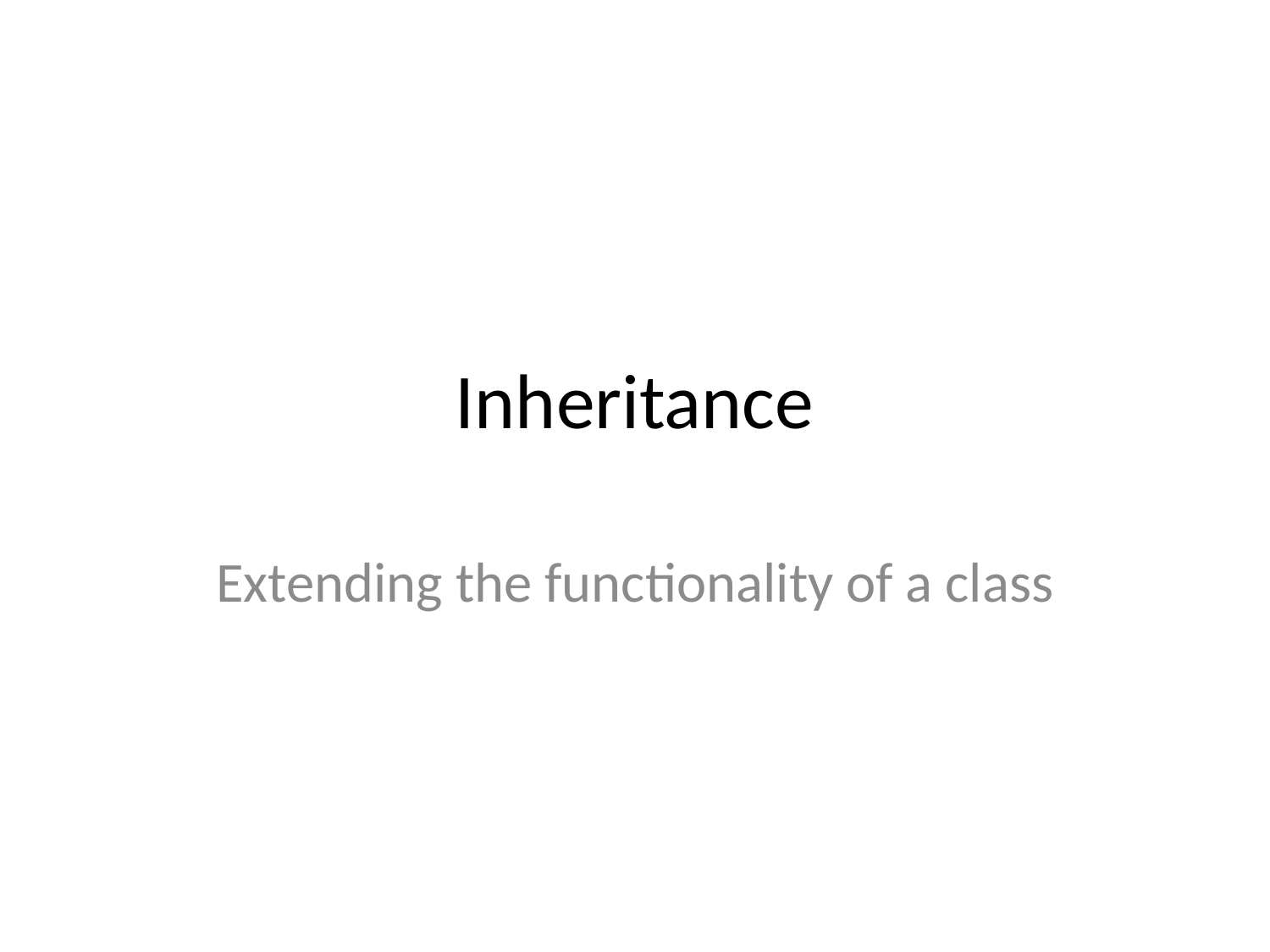

# Inheritance
Extending the functionality of a class